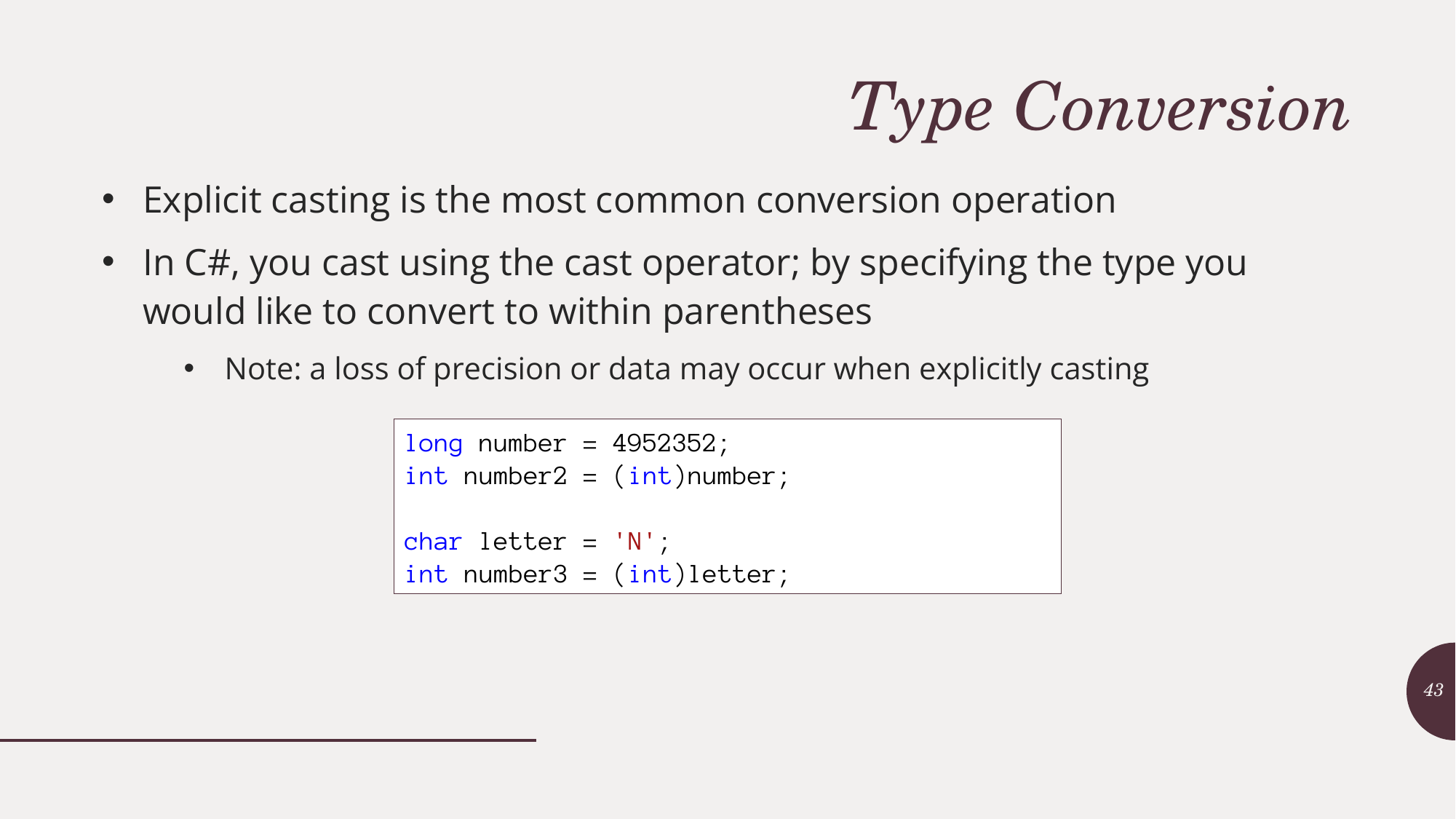

# Type Conversion
Explicit casting is the most common conversion operation
In C#, you cast using the cast operator; by specifying the type you would like to convert to within parentheses
Note: a loss of precision or data may occur when explicitly casting
long number = 4952352;
int number2 = (int)number;

char letter = 'N';
int number3 = (int)letter;
43